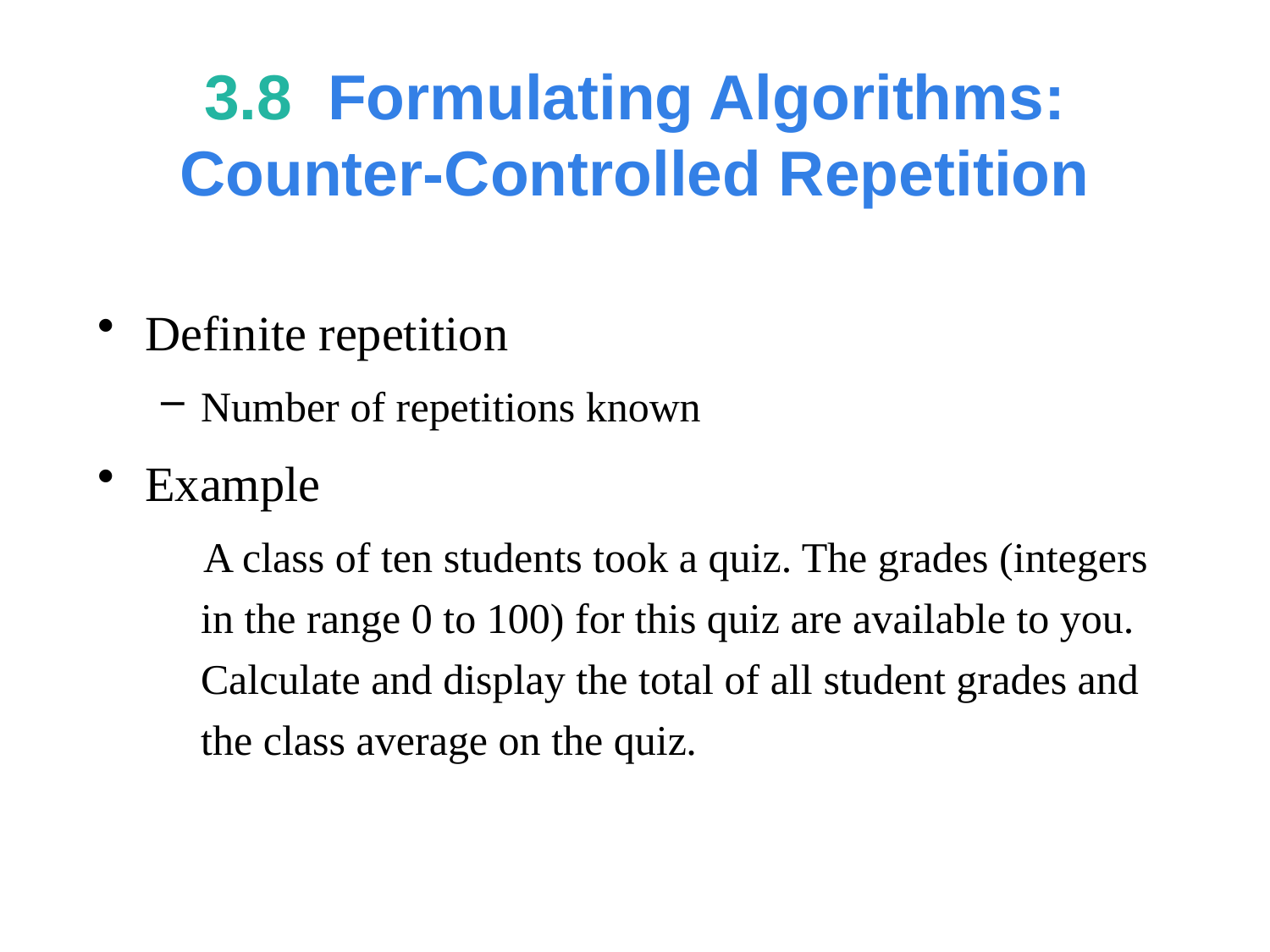

# 3.8  Formulating Algorithms: Counter-Controlled Repetition
Definite repetition
Number of repetitions known
Example
    A class of ten students took a quiz. The grades (integers in the range 0 to 100) for this quiz are available to you. Calculate and display the total of all student grades and the class average on the quiz.